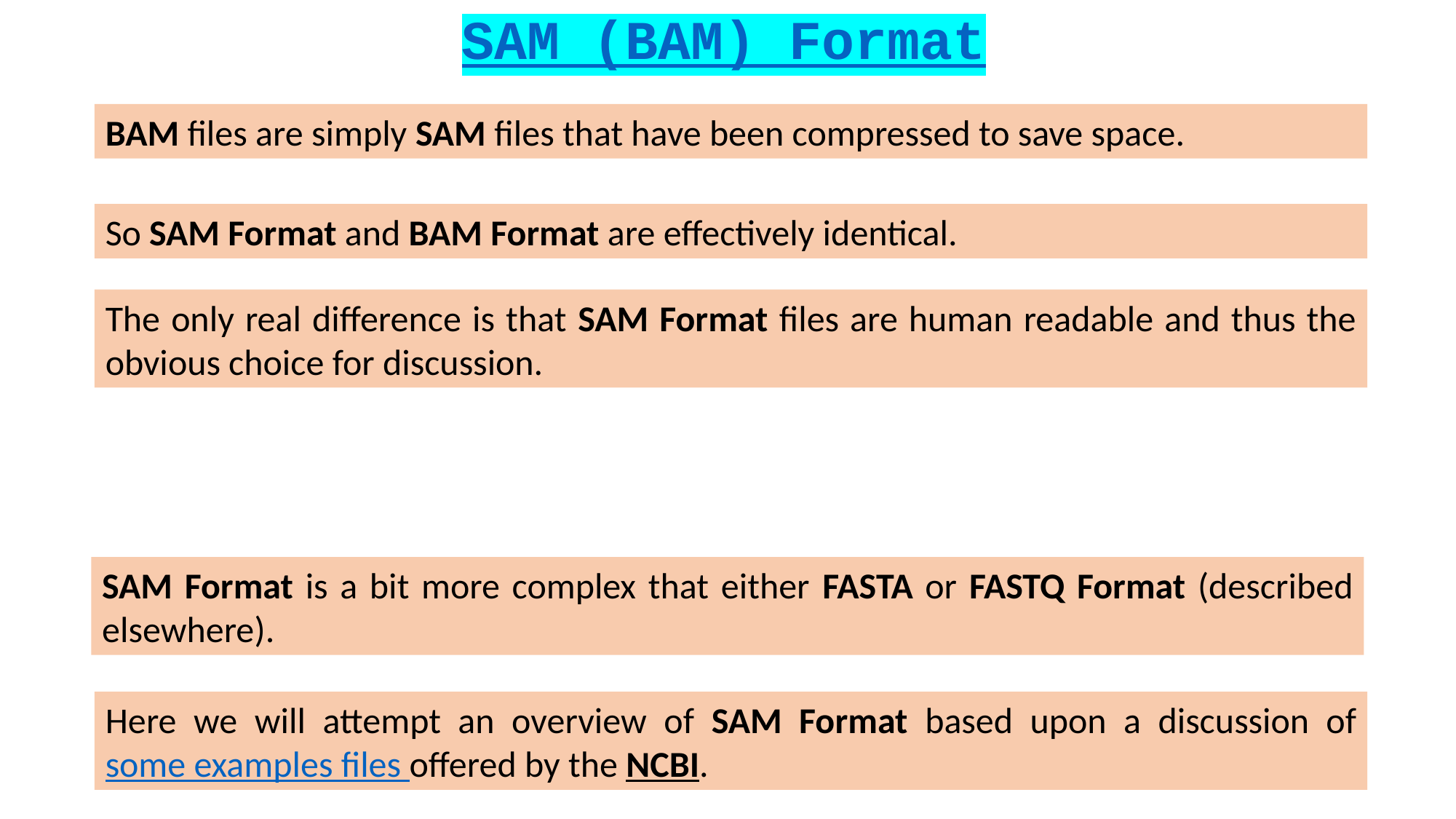

SAM (BAM) Format
BAM files are simply SAM files that have been compressed to save space.
So SAM Format and BAM Format are effectively identical.
The only real difference is that SAM Format files are human readable and thus the obvious choice for discussion.
SAM Format is a bit more complex that either FASTA or FASTQ Format (described elsewhere).
Here we will attempt an overview of SAM Format based upon a discussion of some examples files offered by the NCBI.